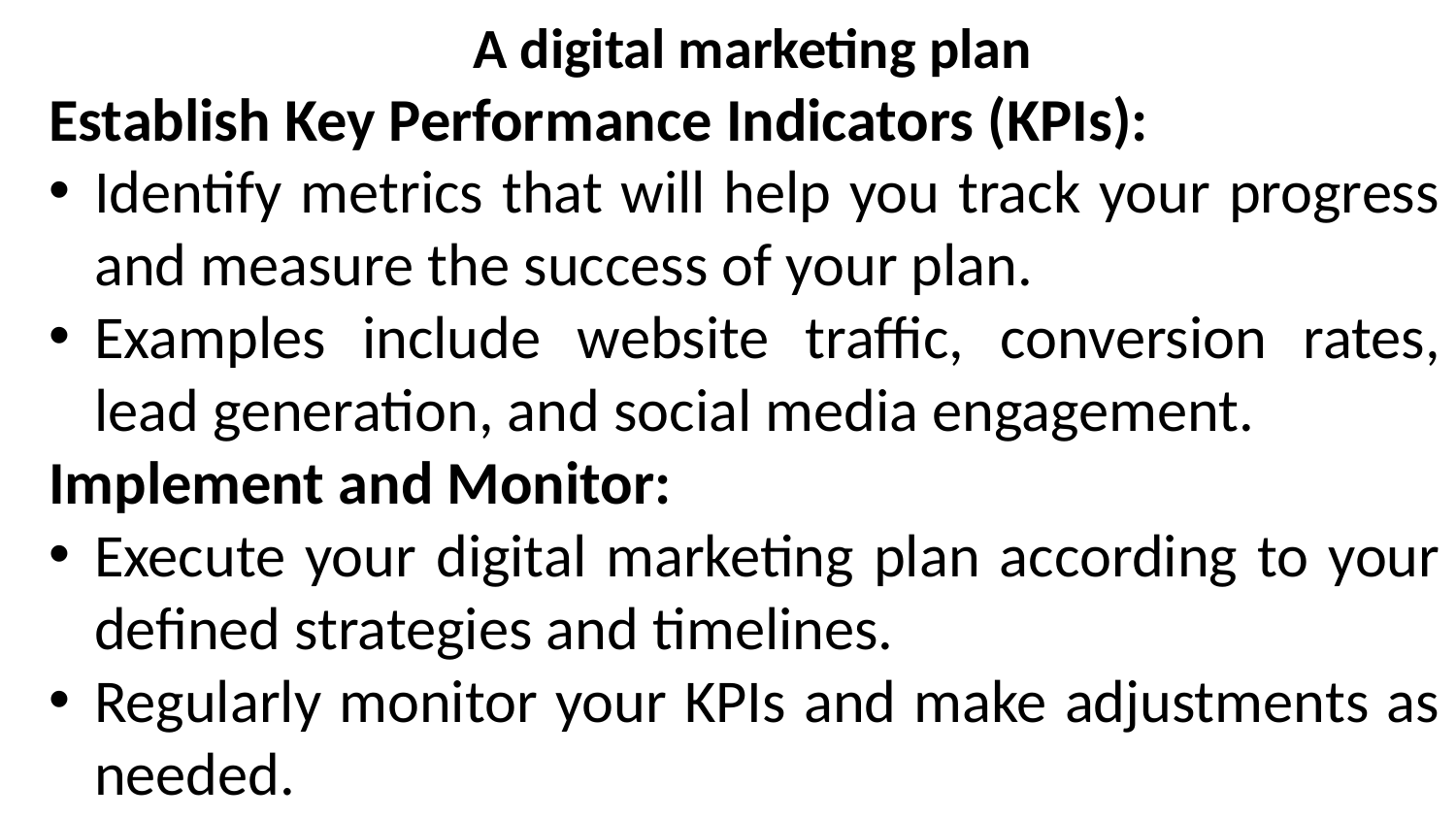

A digital marketing plan

Establish Key Performance Indicators (KPIs):
Identify metrics that will help you track your progress and measure the success of your plan.
Examples include website traffic, conversion rates, lead generation, and social media engagement.
Implement and Monitor:
Execute your digital marketing plan according to your defined strategies and timelines.
Regularly monitor your KPIs and make adjustments as needed.